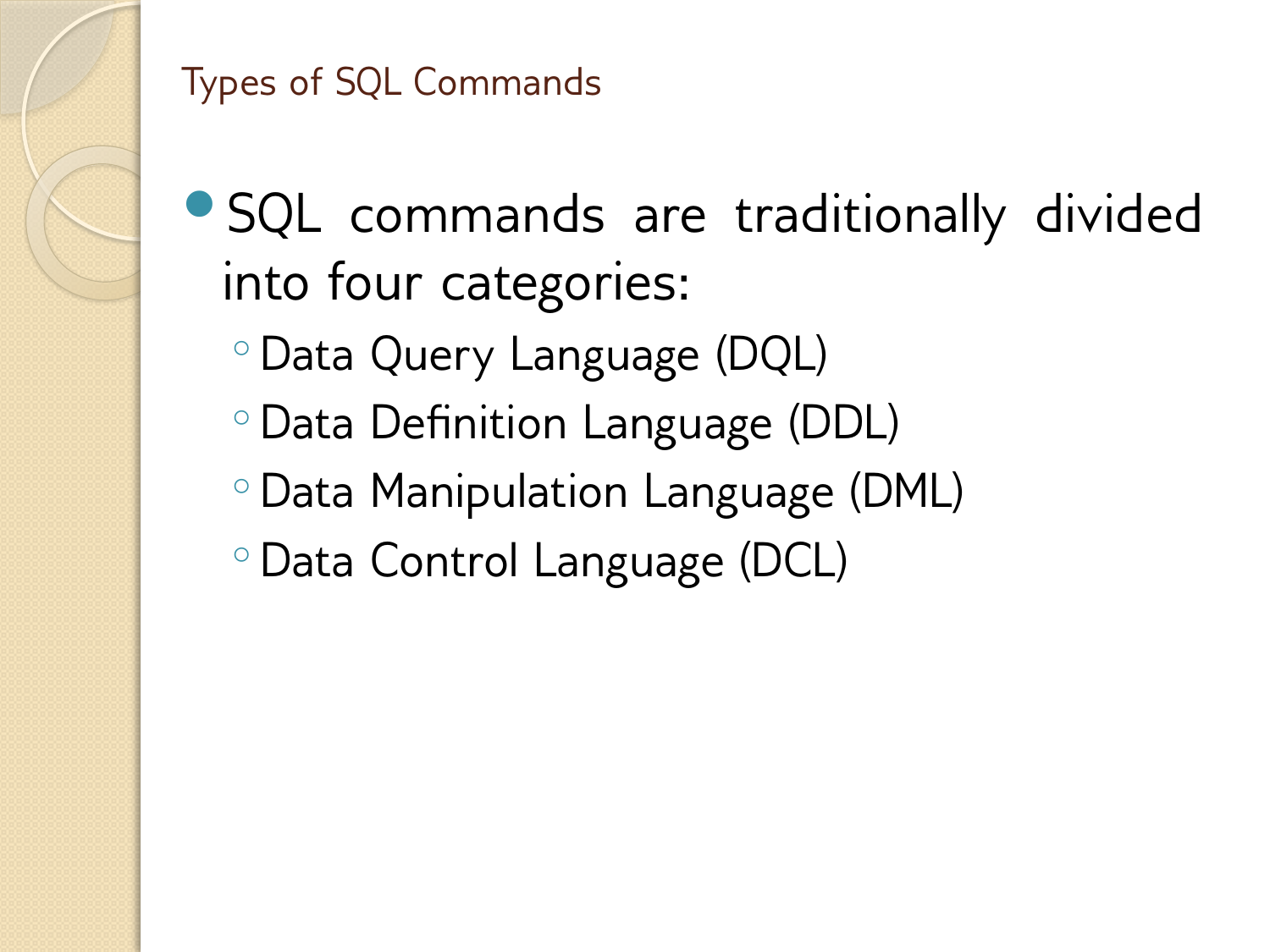

# Types of SQL Commands
SQL commands are traditionally divided into four categories:
Data Query Language (DQL)
Data Definition Language (DDL)
Data Manipulation Language (DML)
Data Control Language (DCL)